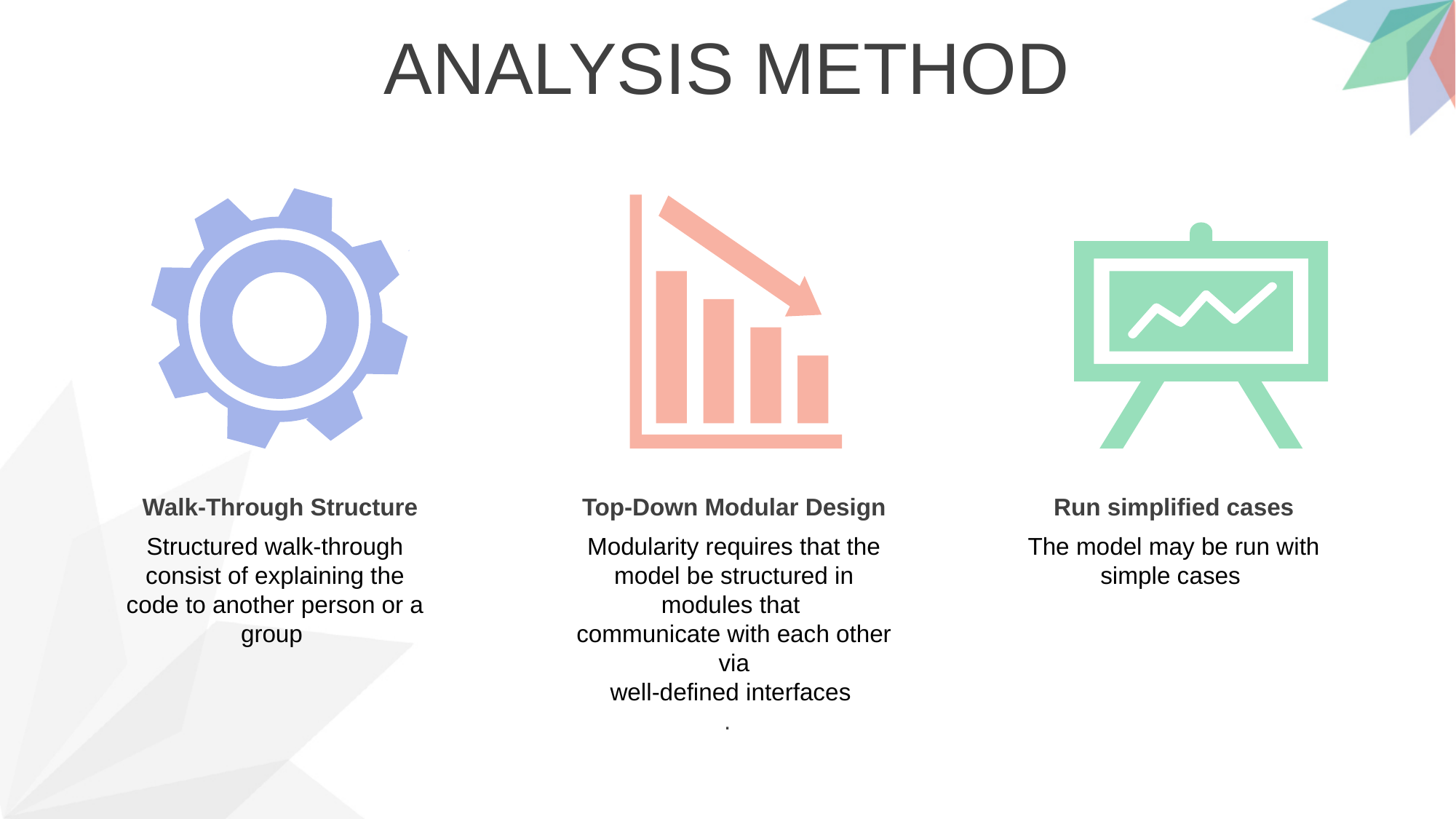

ANALYSIS METHOD

Walk-Through Structure
Structured walk-through consist of explaining the code to another person or a group
Top-Down Modular Design
Modularity requires that the model be structured in modules that
communicate with each other via
well-defined interfaces
.
Run simplified cases
The model may be run with simple cases